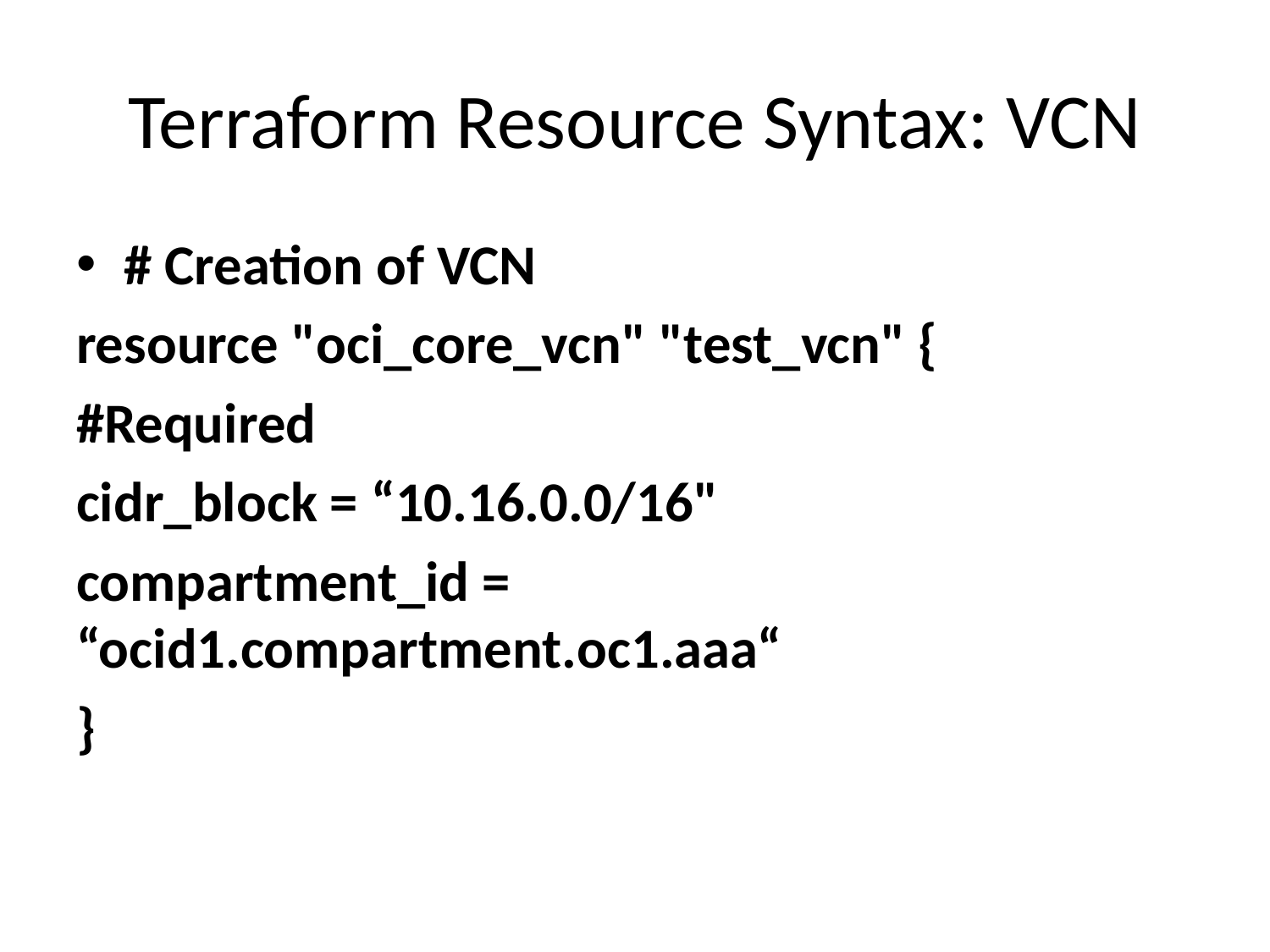

# Terraform Resource Syntax: VCN
# Creation of VCN
resource "oci_core_vcn" "test_vcn" {
#Required
cidr_block = “10.16.0.0/16"
compartment_id = “ocid1.compartment.oc1.aaa“
}